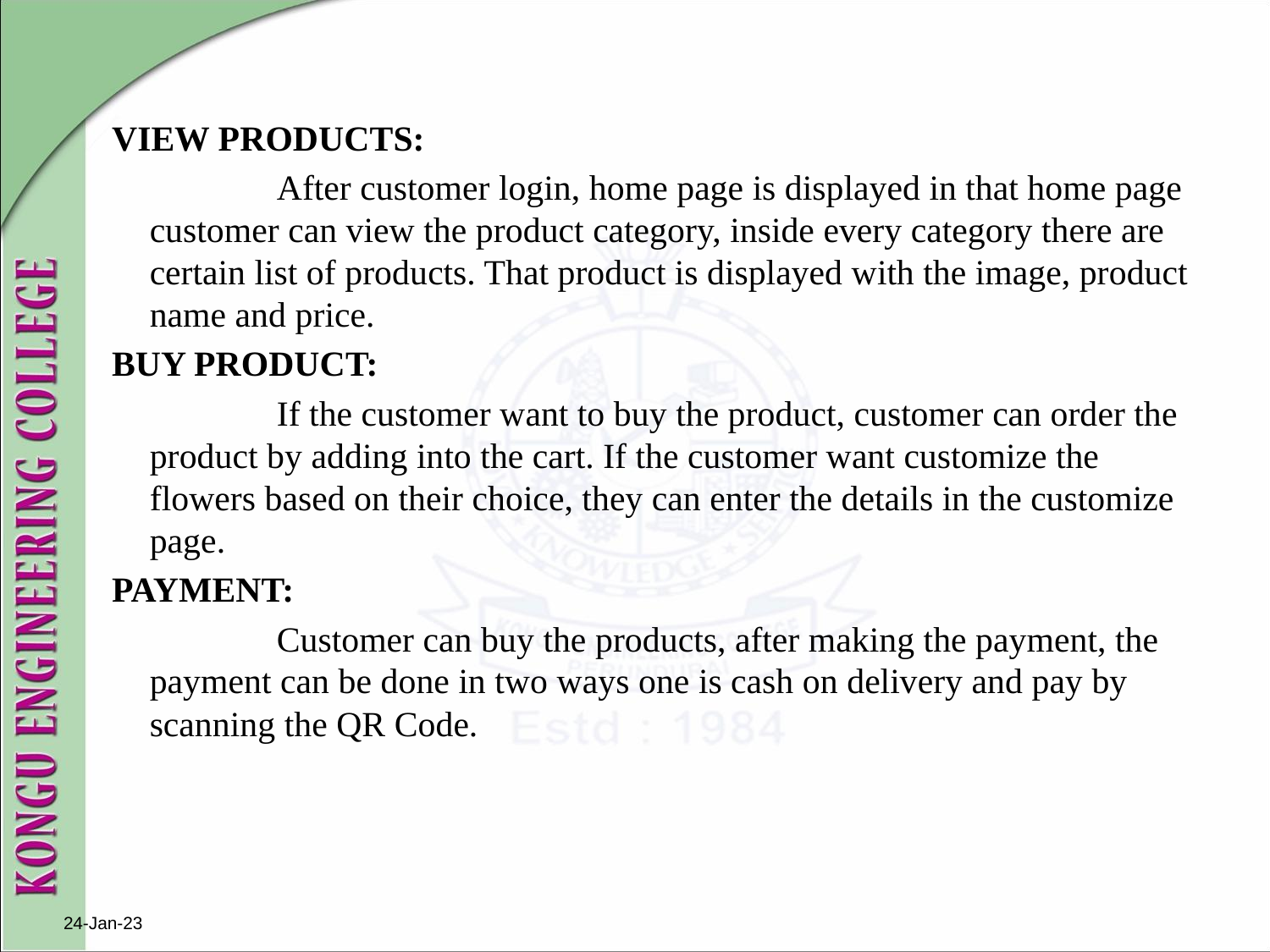

#
VIEW PRODUCTS:
		After customer login, home page is displayed in that home page customer can view the product category, inside every category there are certain list of products. That product is displayed with the image, product name and price.
BUY PRODUCT:
		If the customer want to buy the product, customer can order the product by adding into the cart. If the customer want customize the flowers based on their choice, they can enter the details in the customize page.
PAYMENT:
		Customer can buy the products, after making the payment, the payment can be done in two ways one is cash on delivery and pay by scanning the QR Code.

24-Jan-23